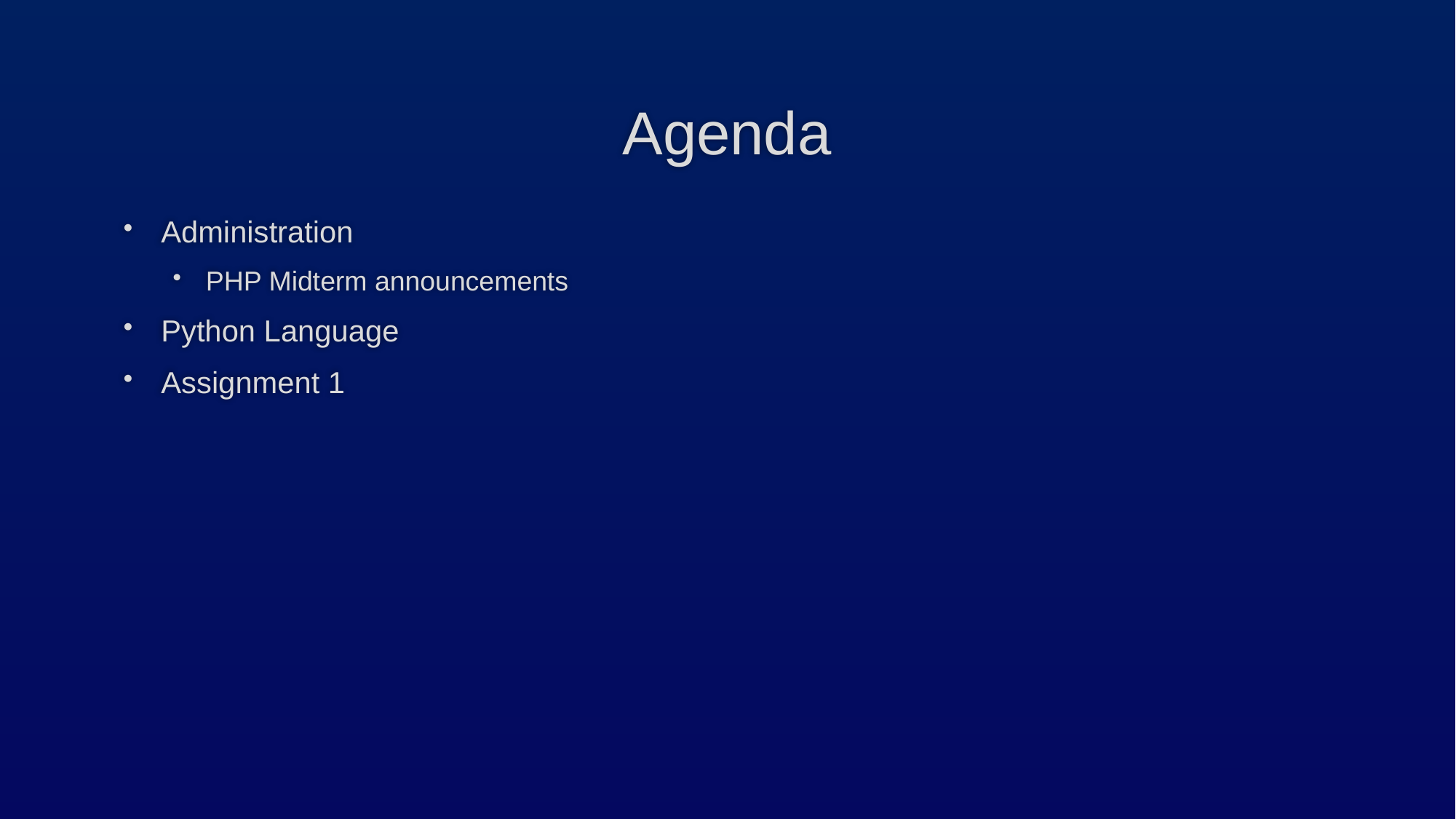

# Agenda
Administration
PHP Midterm announcements
Python Language
Assignment 1